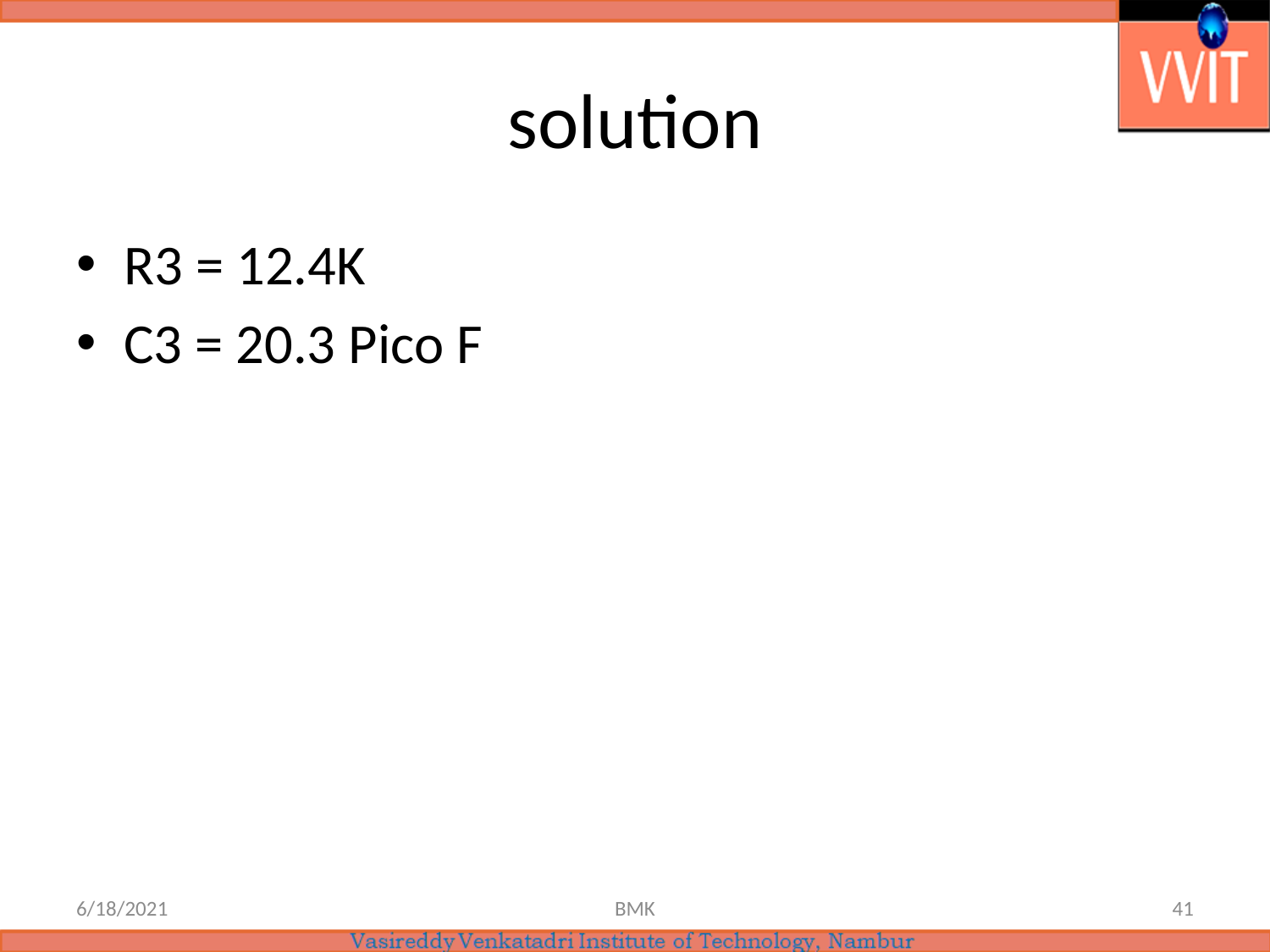

# solution
R3 = 12.4K
C3 = 20.3 Pico F
6/18/2021
BMK
41